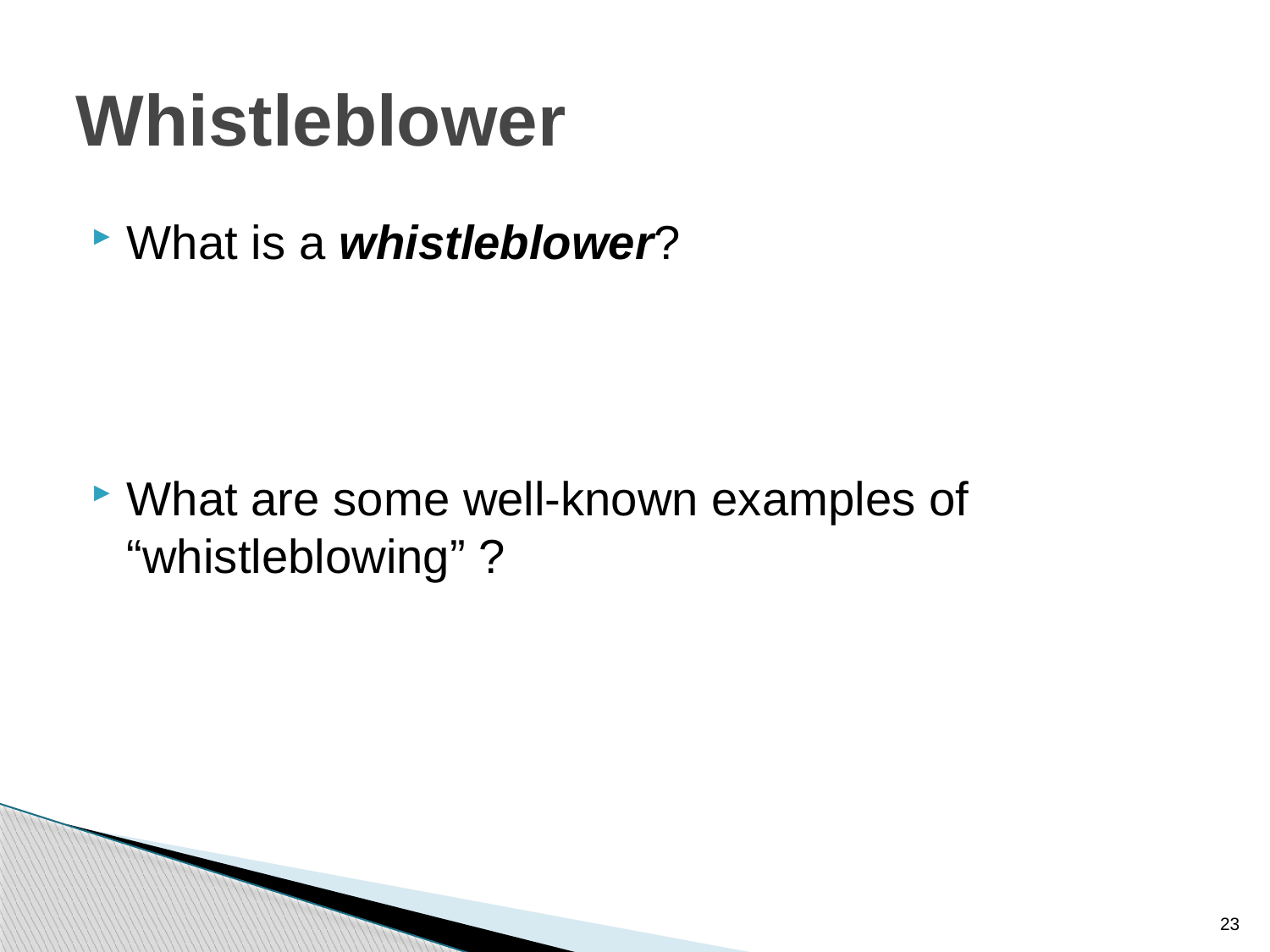

# Whistleblower
What is a whistleblower?

What are some well-known examples of “whistleblowing” ?
23